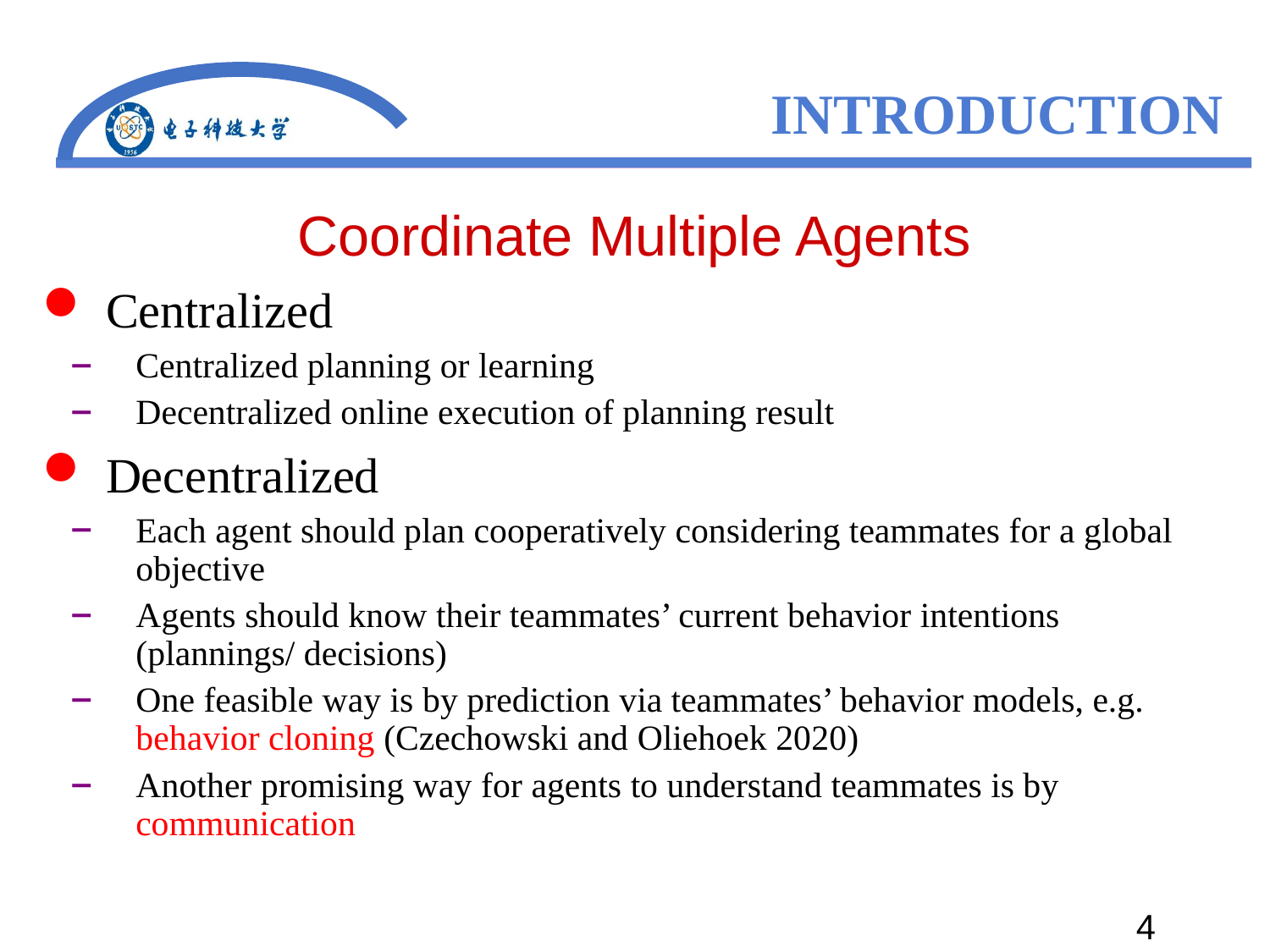

# INTRODUCTION
Coordinate Multiple Agents

Centralized
Centralized planning or learning
Decentralized online execution of planning result
Decentralized
Each agent should plan cooperatively considering teammates for a global objective
Agents should know their teammates’ current behavior intentions (plannings/ decisions)
One feasible way is by prediction via teammates’ behavior models, e.g. behavior cloning (Czechowski and Oliehoek 2020)
Another promising way for agents to understand teammates is by communication